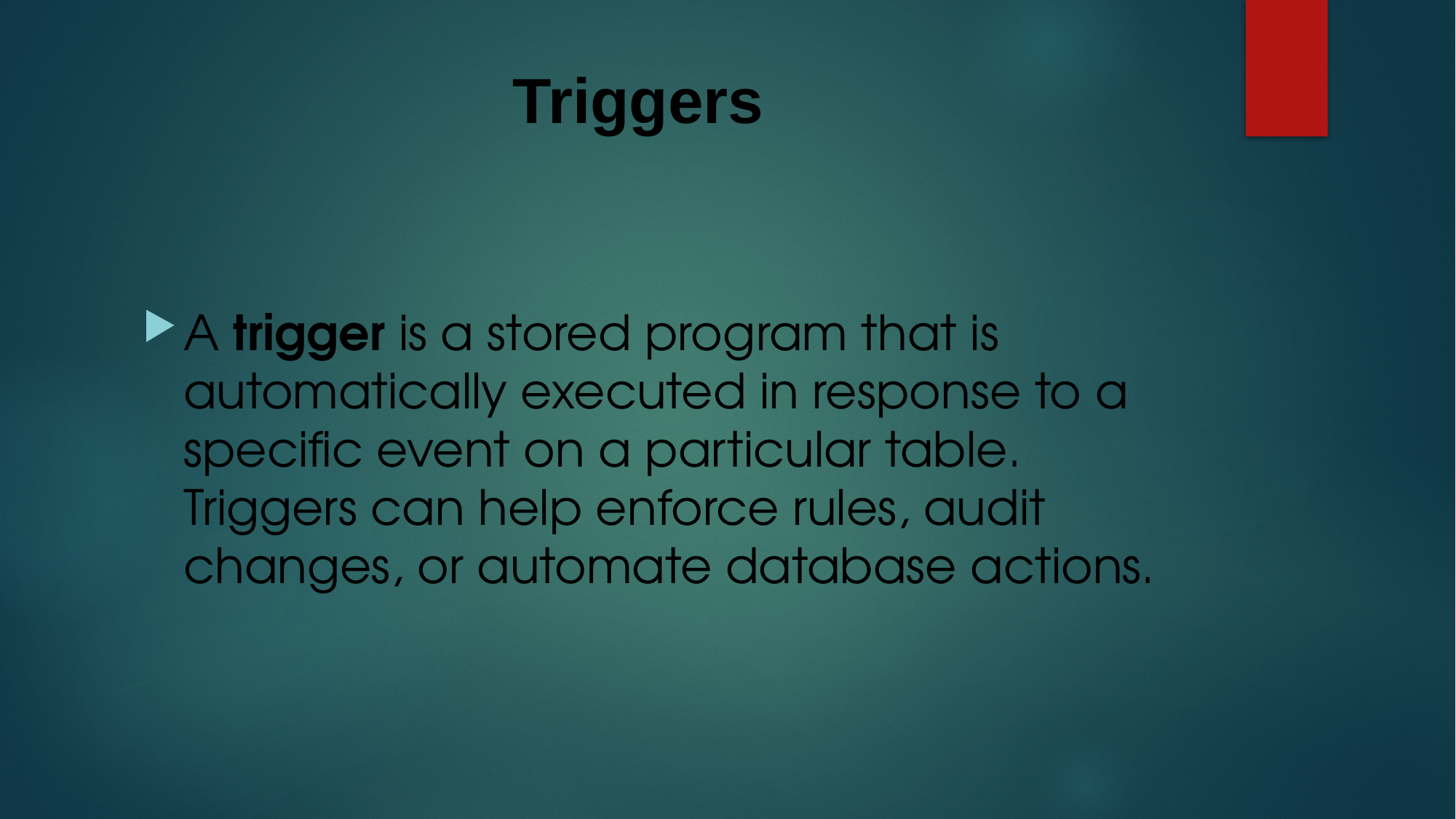

# Triggers

A trigger is a stored program that is automatically executed in response to a specific event on a particular table. Triggers can help enforce rules, audit changes, or automate database actions.